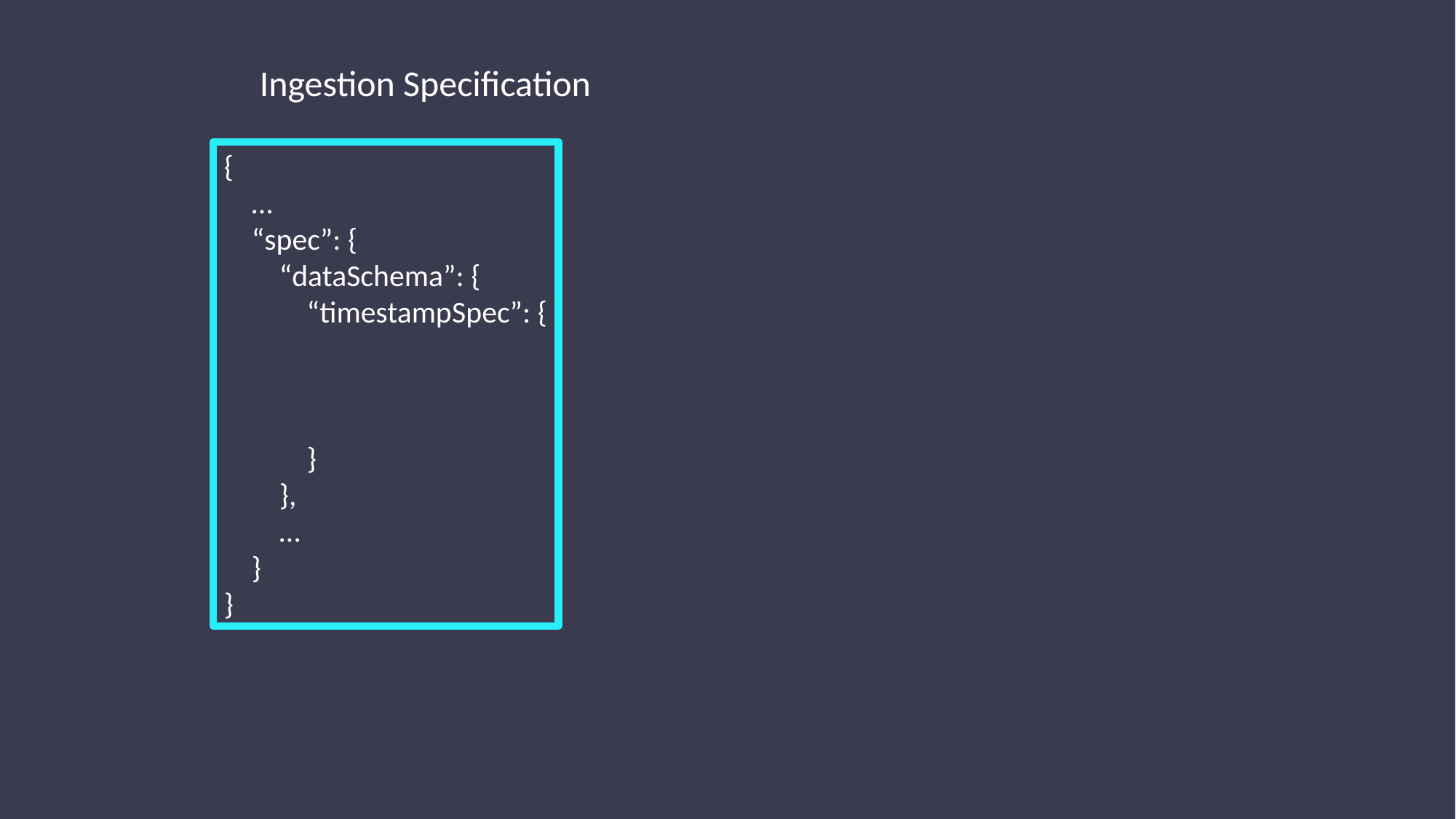

Ingestion Specification
{
    …
    “spec”: {
        “dataSchema”: {
            “timestampSpec”: {

            }
        },
        …
    }
}